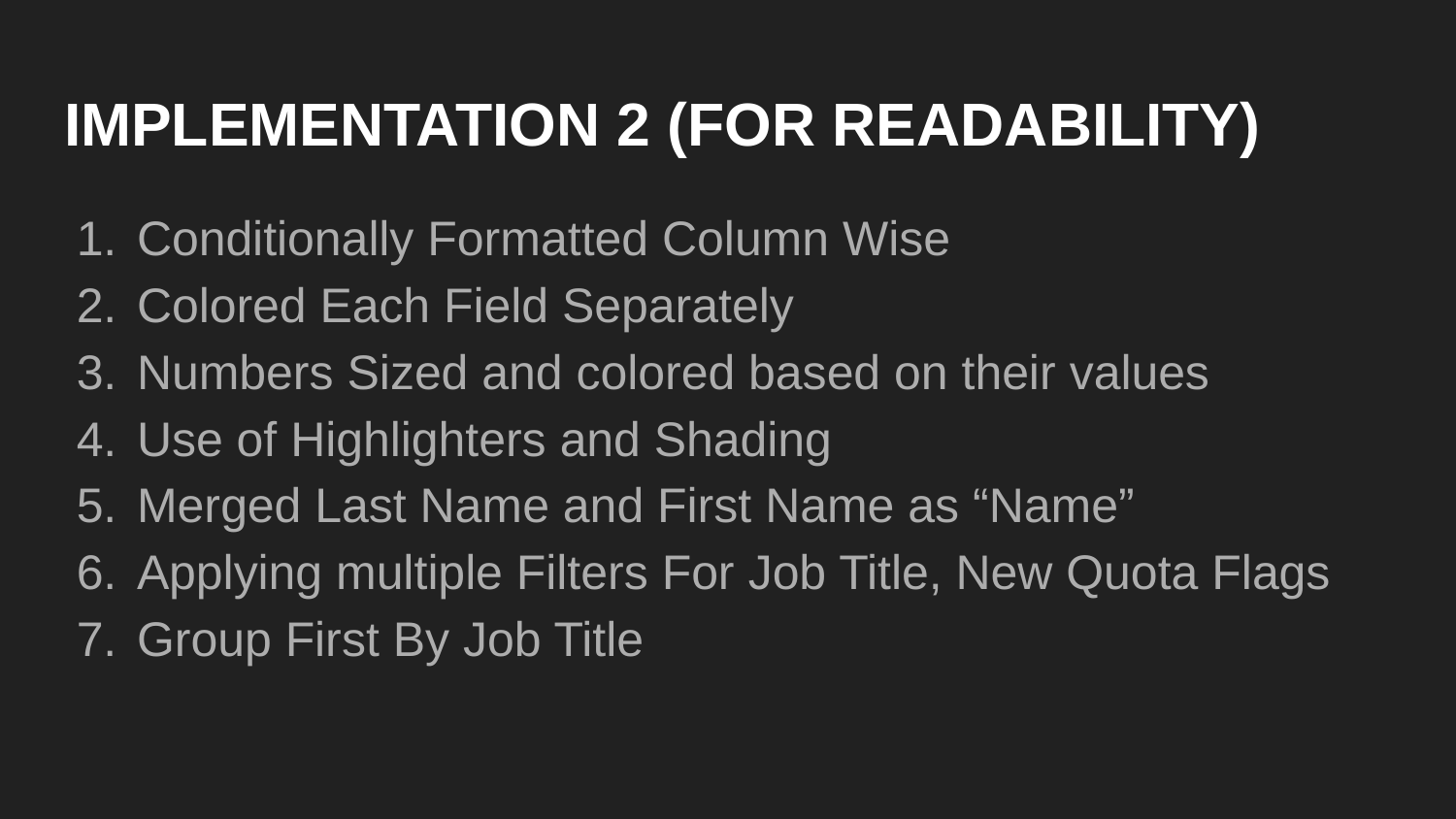

# IMPLEMENTATION 2 (FOR READABILITY)
Conditionally Formatted Column Wise
Colored Each Field Separately
Numbers Sized and colored based on their values
Use of Highlighters and Shading
Merged Last Name and First Name as “Name”
Applying multiple Filters For Job Title, New Quota Flags
Group First By Job Title